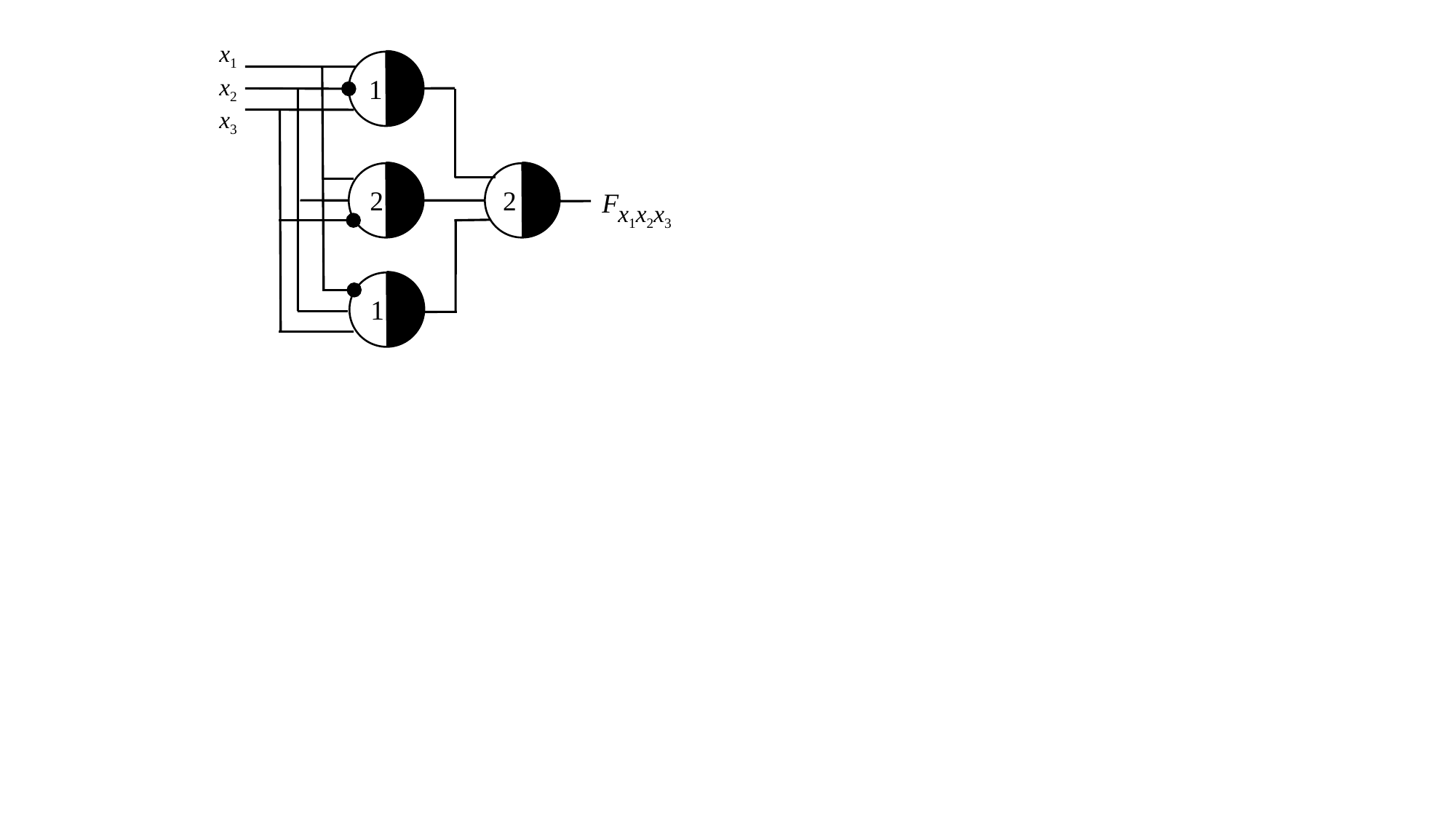

x1
x2
x3
1

2
2

F
x1x2x3
1